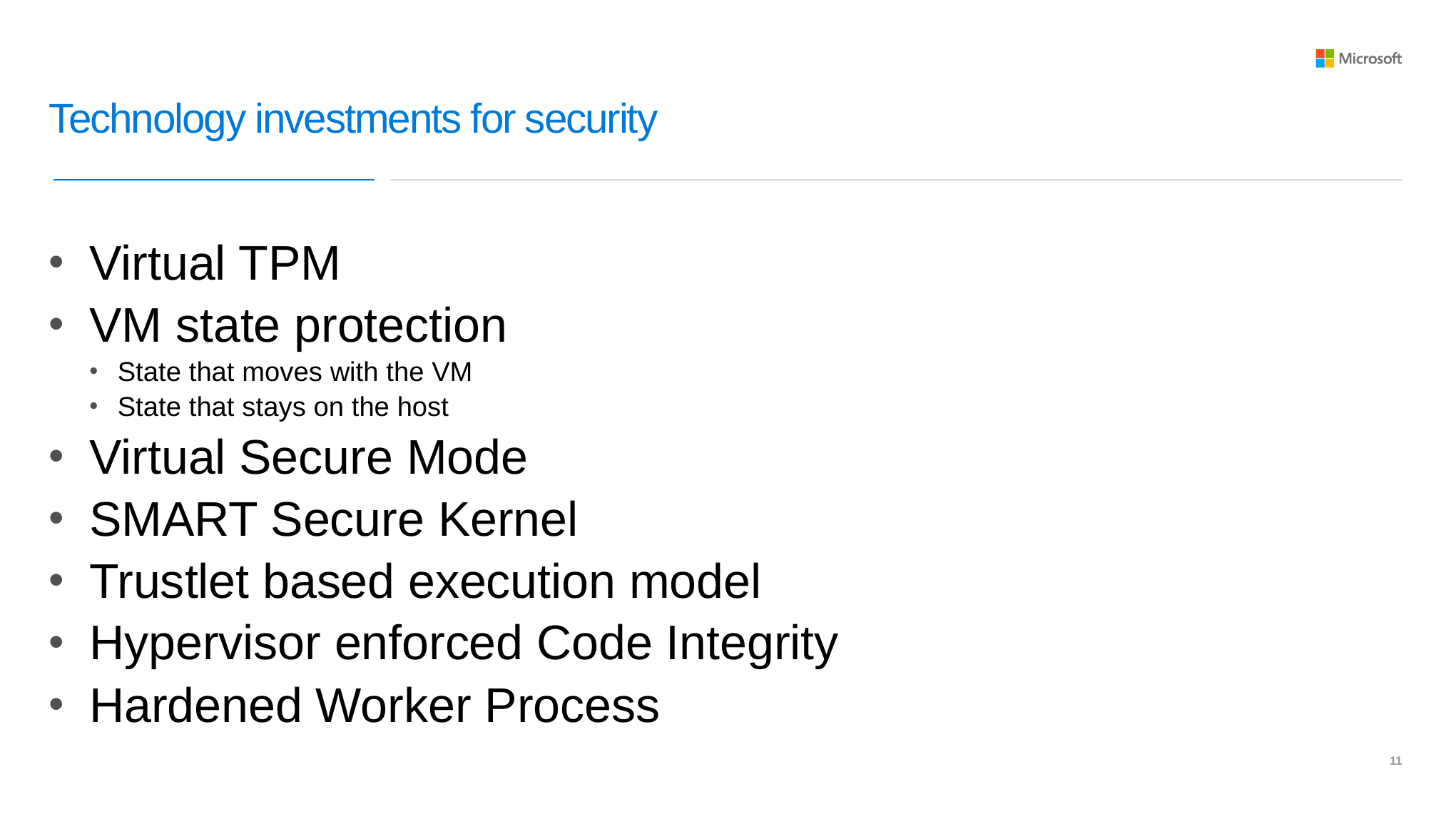

# Technology investments for security
Virtual TPM
VM state protection
State that moves with the VM
State that stays on the host
Virtual Secure Mode
SMART Secure Kernel
Trustlet based execution model
Hypervisor enforced Code Integrity
Hardened Worker Process
11